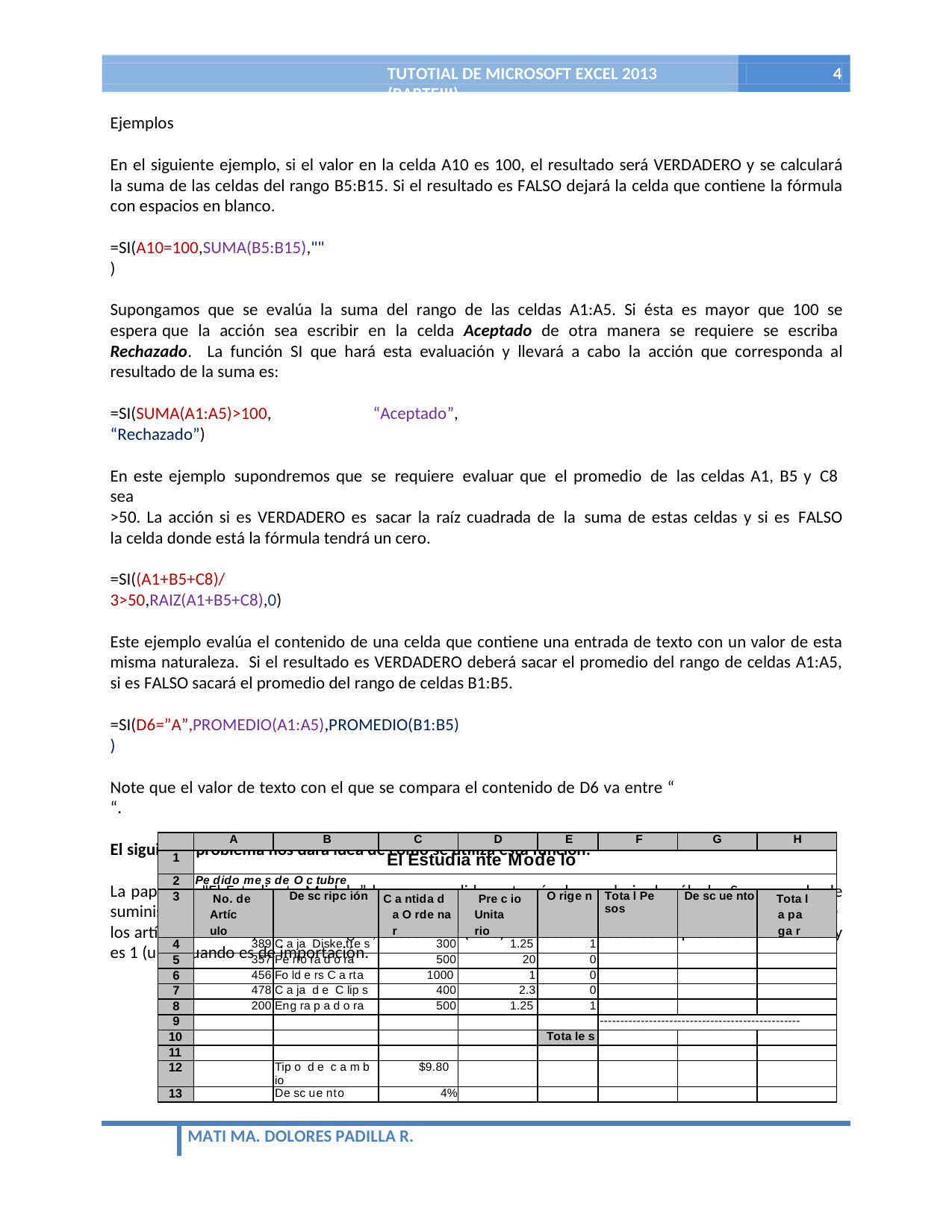

TUTOTIAL DE MICROSOFT EXCEL 2013 (PARTEIII)
4

Ejemplos

En el siguiente ejemplo, si el valor en la celda A10 es 100, el resultado será VERDADERO y se calculará la suma de las celdas del rango B5:B15. Si el resultado es FALSO dejará la celda que contiene la fórmula con espacios en blanco.

=SI(A10=100,SUMA(B5:B15),"")

Supongamos que se evalúa la suma del rango de las celdas A1:A5. Si ésta es mayor que 100 se espera que  la  acción  sea  escribir  en  la  celda  Aceptado  de  otra  manera  se  requiere  se  escriba  Rechazado.  La función SI que hará esta evaluación y llevará a cabo la acción que corresponda al resultado de la suma es:

=SI(SUMA(A1:A5)>100, “Aceptado”, “Rechazado”)

En este ejemplo  supondremos que  se  requiere  evaluar que  el promedio  de  las celdas A1, B5 y  C8  sea
>50. La acción si es VERDADERO es  sacar la raíz cuadrada de  la  suma de estas celdas y si es  FALSO la celda donde está la fórmula tendrá un cero.

=SI((A1+B5+C8)/3>50,RAIZ(A1+B5+C8),0)

Este ejemplo evalúa el contenido de una celda que contiene una entrada de texto con un valor de esta misma naturaleza.  Si el resultado es VERDADERO deberá sacar el promedio del rango de celdas A1:A5, si es FALSO sacará el promedio del rango de celdas B1:B5.

=SI(D6=”A”,PROMEDIO(A1:A5),PROMEDIO(B1:B5))

Note que el valor de texto con el que se compara el contenido de D6 va entre “ “.

El siguiente problema nos dará idea de cómo se utiliza esta función:

La papelería "El Estudiante Modelo” hace sus pedidos a través de una hoja de cálculo. Su proveedor le suministra  artículos  de  procedencia  nacional  y  de  importación.  Para  identificar  la  procedencia  de  los artículos se incluye el dato Origen, el cual es 0 (cero) cuando el artículo es de procedencia nacional y es 1 (uno) cuando es de importación.
|  | A | B | C | D | E | F | G | H |
| --- | --- | --- | --- | --- | --- | --- | --- | --- |
| 1 | El Estudia nte Mode lo |  |  |  |  |  |  |  |
| 2 | Pe dido me s de O c tubre |  |  |  |  |  |  |  |
| 3 | No. de Artíc ulo | De sc ripc ión | C a ntida d a O rde na r | Pre c io Unita rio | O rige n | Tota l Pe sos | De sc ue nto | Tota l a pa ga r |
| 4 | 389 | C a ja Diske tte s | 300 | 1.25 | 1 |  |  |  |
| 5 | 357 | Pe rfo ra d o ra | 500 | 20 | 0 |  |  |  |
| 6 | 456 | Fo ld e rs C a rta | 1000 | 1 | 0 |  |  |  |
| 7 | 478 | C a ja d e C lip s | 400 | 2.3 | 0 |  |  |  |
| 8 | 200 | Eng ra p a d o ra | 500 | 1.25 | 1 |  |  |  |
| 9 |  |  |  |  |  | ------------------------------------------------- |  |  |
| 10 |  |  |  |  | Tota le s |  |  |  |
| 11 |  |  |  |  |  |  |  |  |
| 12 |  | Tip o d e c a m b io | $9.80 |  |  |  |  |  |
| 13 |  | De sc ue nto | 4% |  |  |  |  |  |

MATI MA. DOLORES PADILLA R.